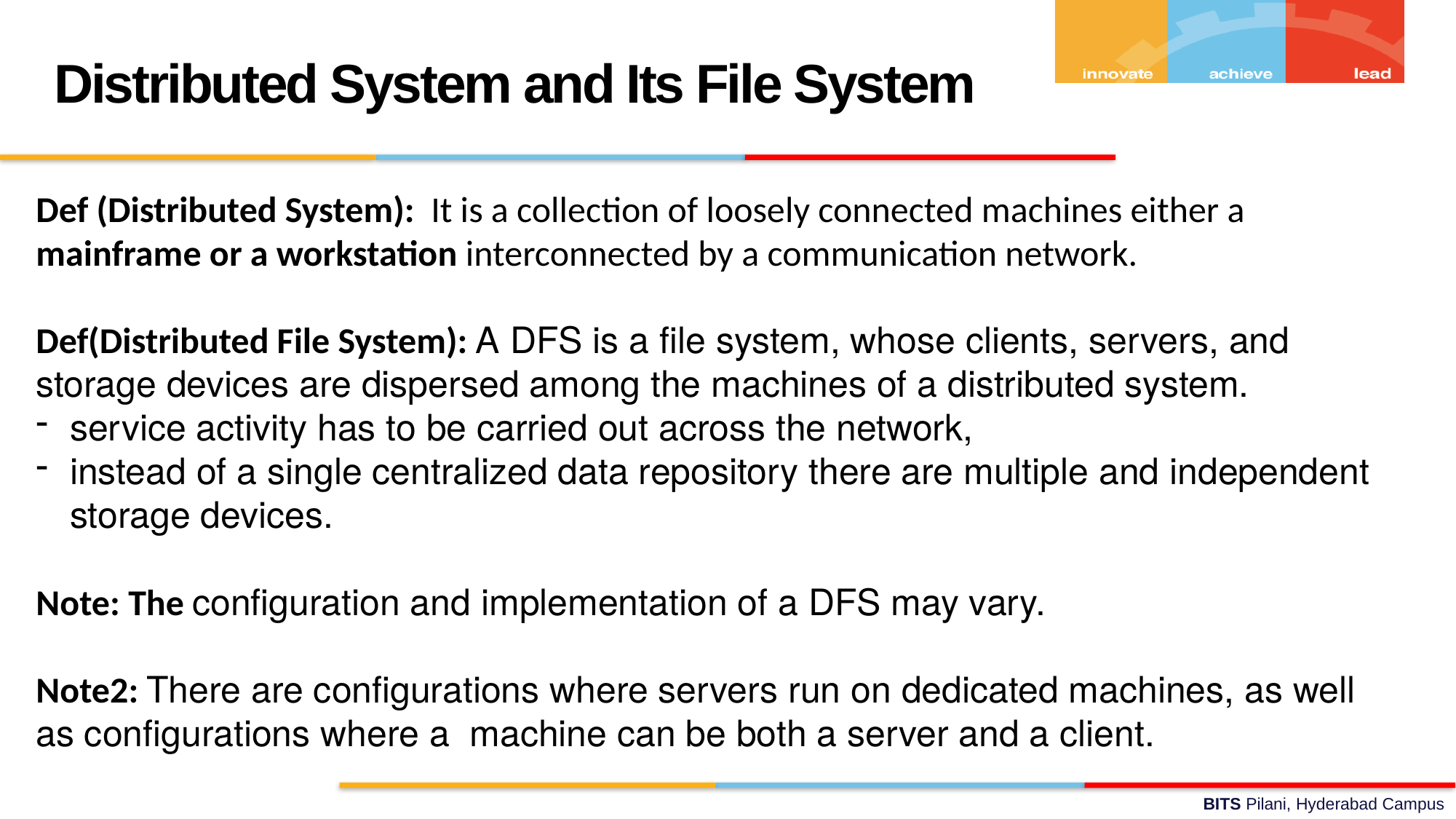

Distributed System and Its File System
Def (Distributed System):  It is a collection of loosely connected machines either a
mainframe or a workstation interconnected by a communication network.

Def(Distributed File System): A DFS is a file system, whose clients, servers, and
storage devices are dispersed among the machines of a distributed system.
service activity has to be carried out across the network,
instead of a single centralized data repository there are multiple and independent storage devices.

Note: The configuration and implementation of a DFS may vary.

Note2: There are configurations where servers run on dedicated machines, as well as configurations where a  machine can be both a server and a client.